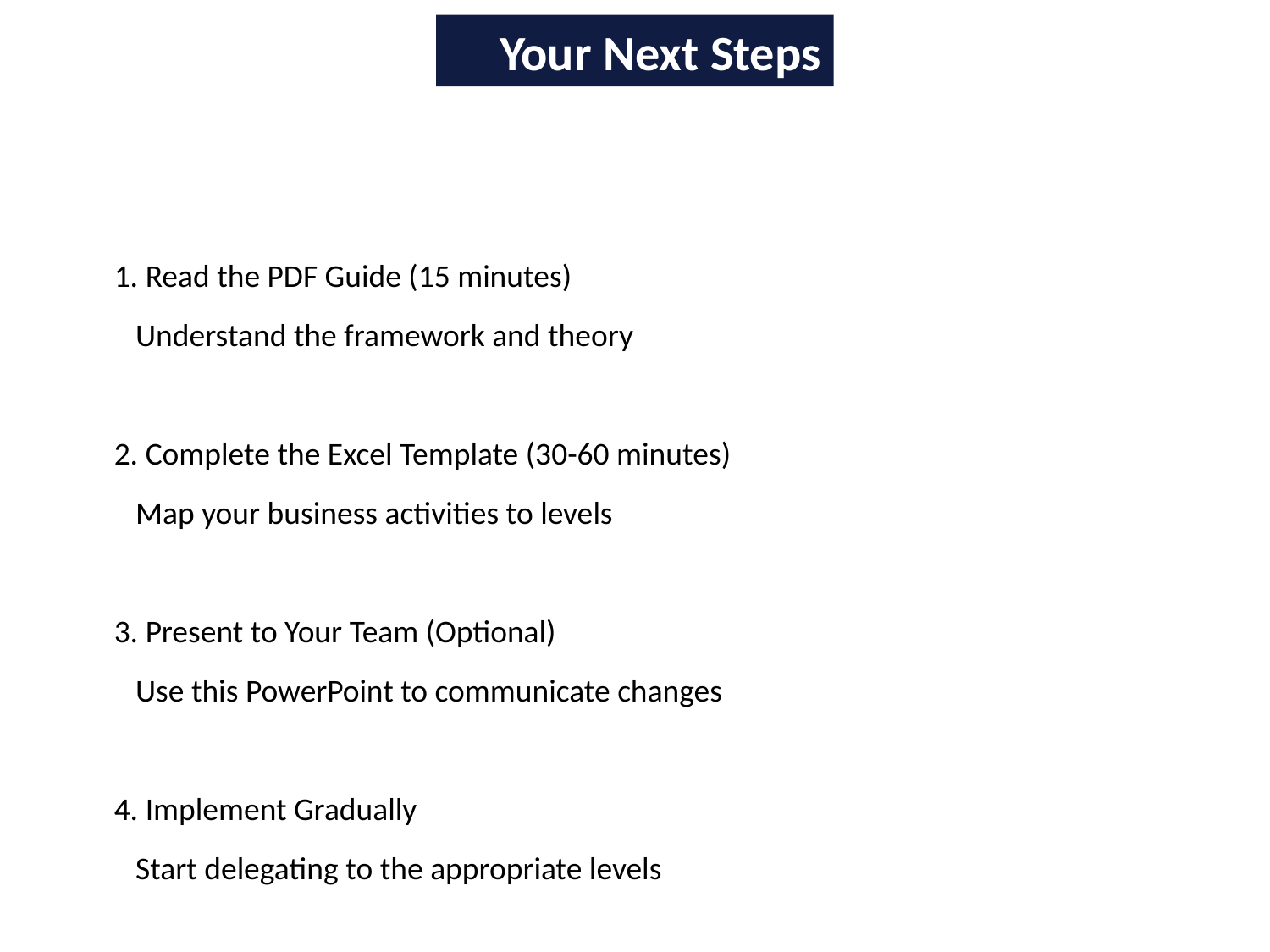

Your Next Steps

1. Read the PDF Guide (15 minutes)
   Understand the framework and theory

2. Complete the Excel Template (30-60 minutes)
   Map your business activities to levels

3. Present to Your Team (Optional)
   Use this PowerPoint to communicate changes

4. Implement Gradually
   Start delegating to the appropriate levels

5. Review Quarterly
   Adjust as your business grows